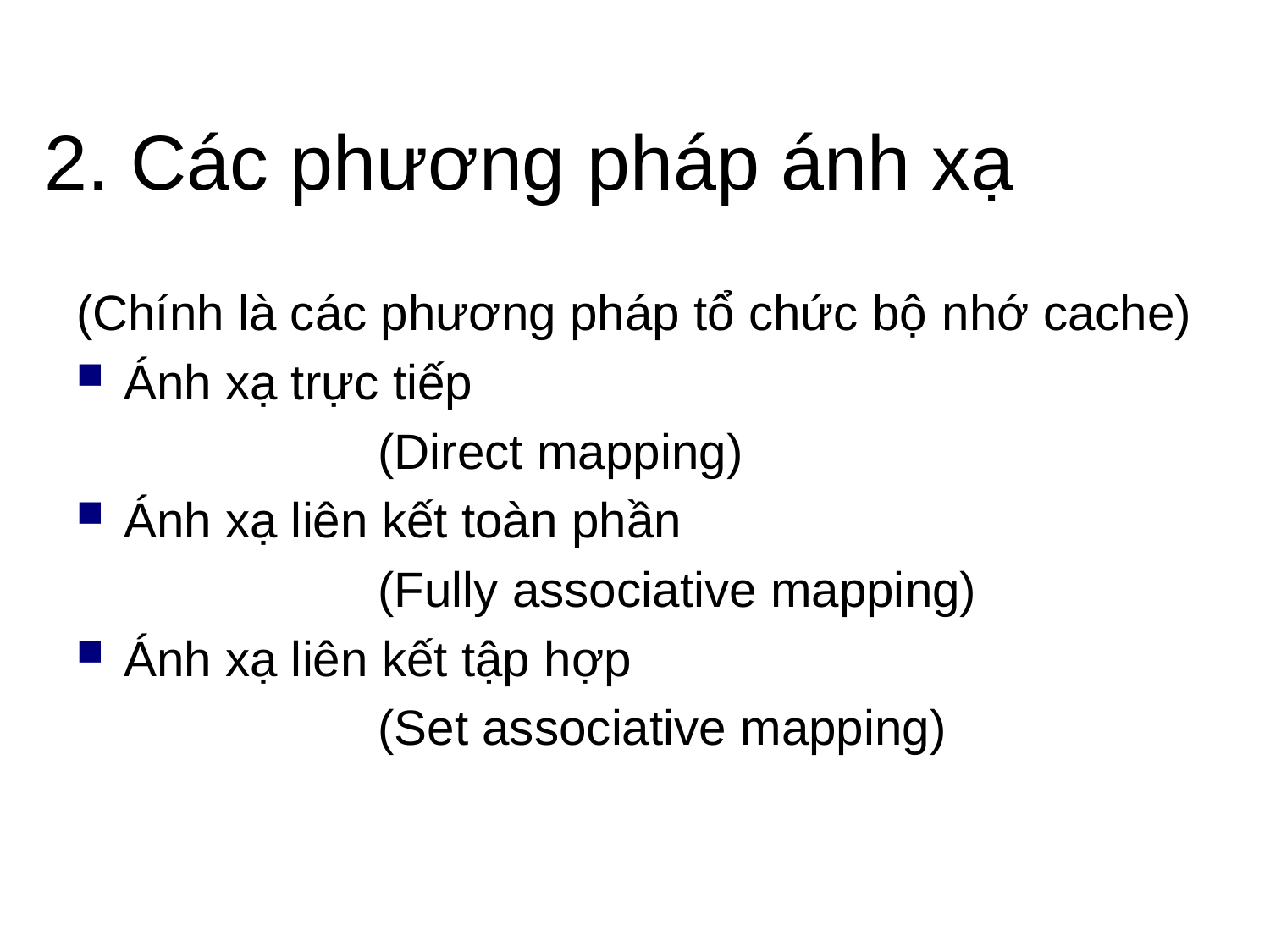

# 2. Các phương pháp ánh xạ
(Chính là các phương pháp tổ chức bộ nhớ cache)
Ánh xạ trực tiếp
			(Direct mapping)
Ánh xạ liên kết toàn phần
			(Fully associative mapping)
Ánh xạ liên kết tập hợp
			(Set associative mapping)
48